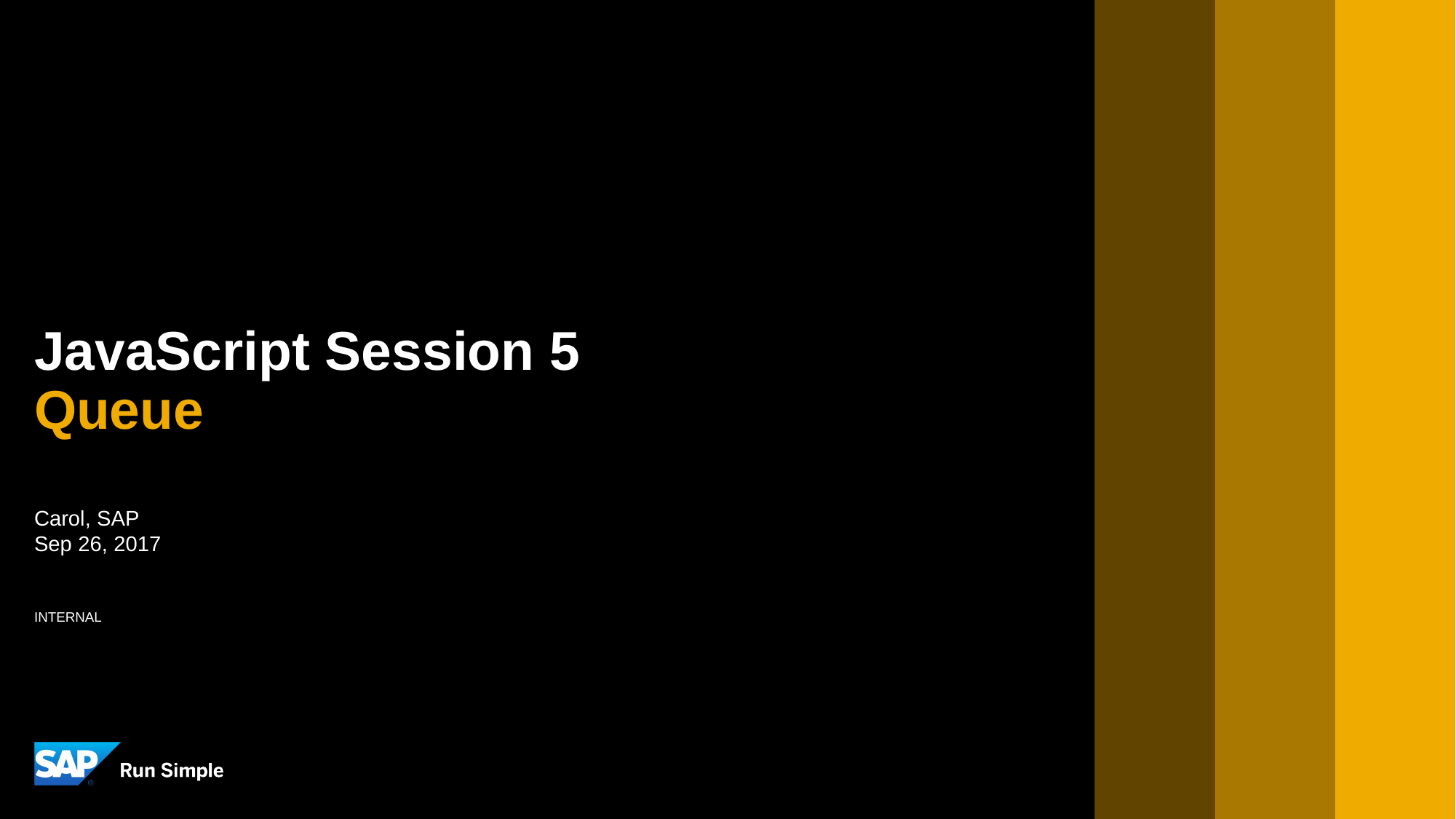

JavaScript Session 5
Queue
Carol, SAP
Sep 26, 2017